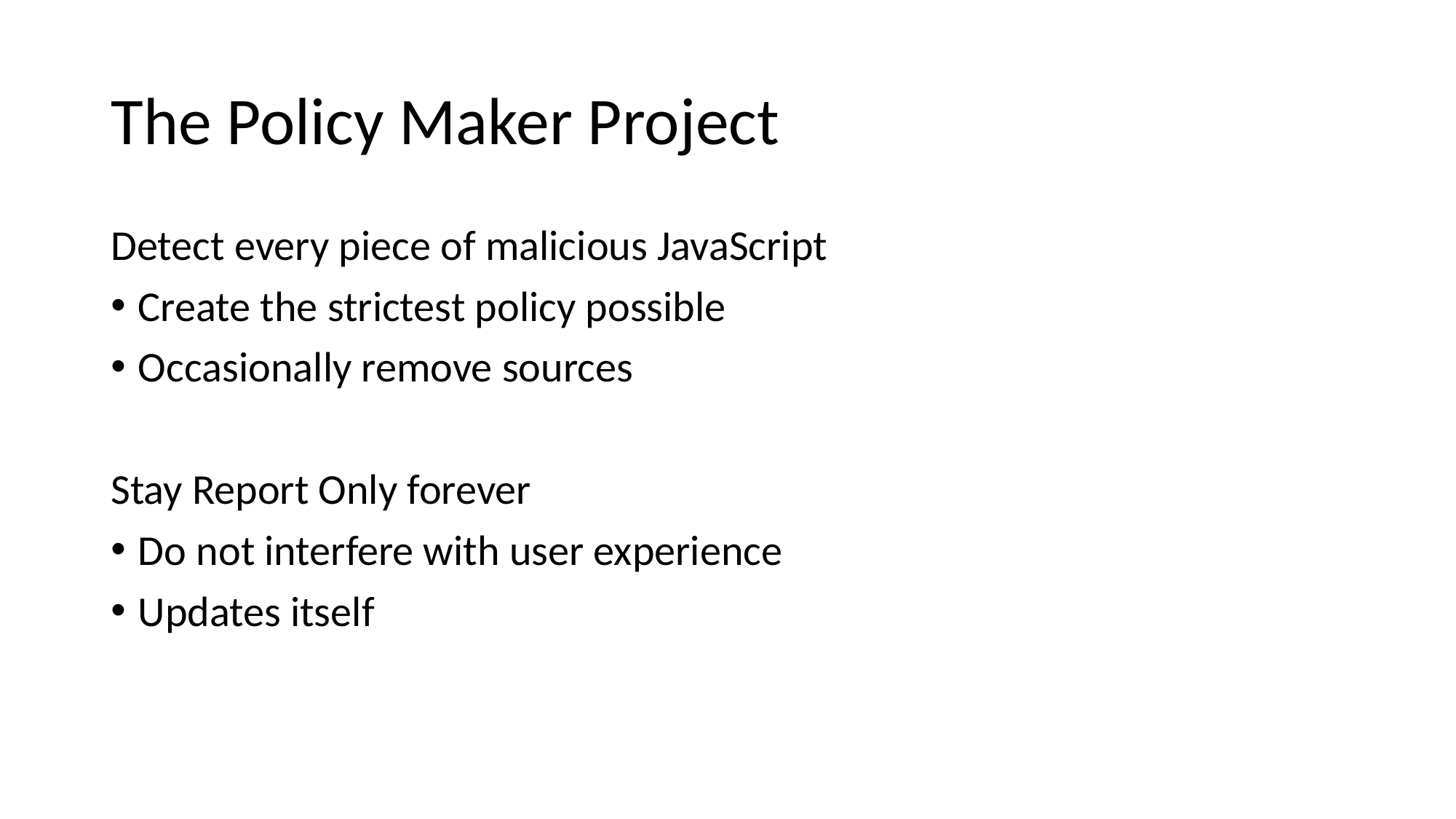

# The Policy Maker Project
Detect every piece of malicious JavaScript
Create the strictest policy possible
Occasionally remove sources

Stay Report Only forever
Do not interfere with user experience
Updates itself